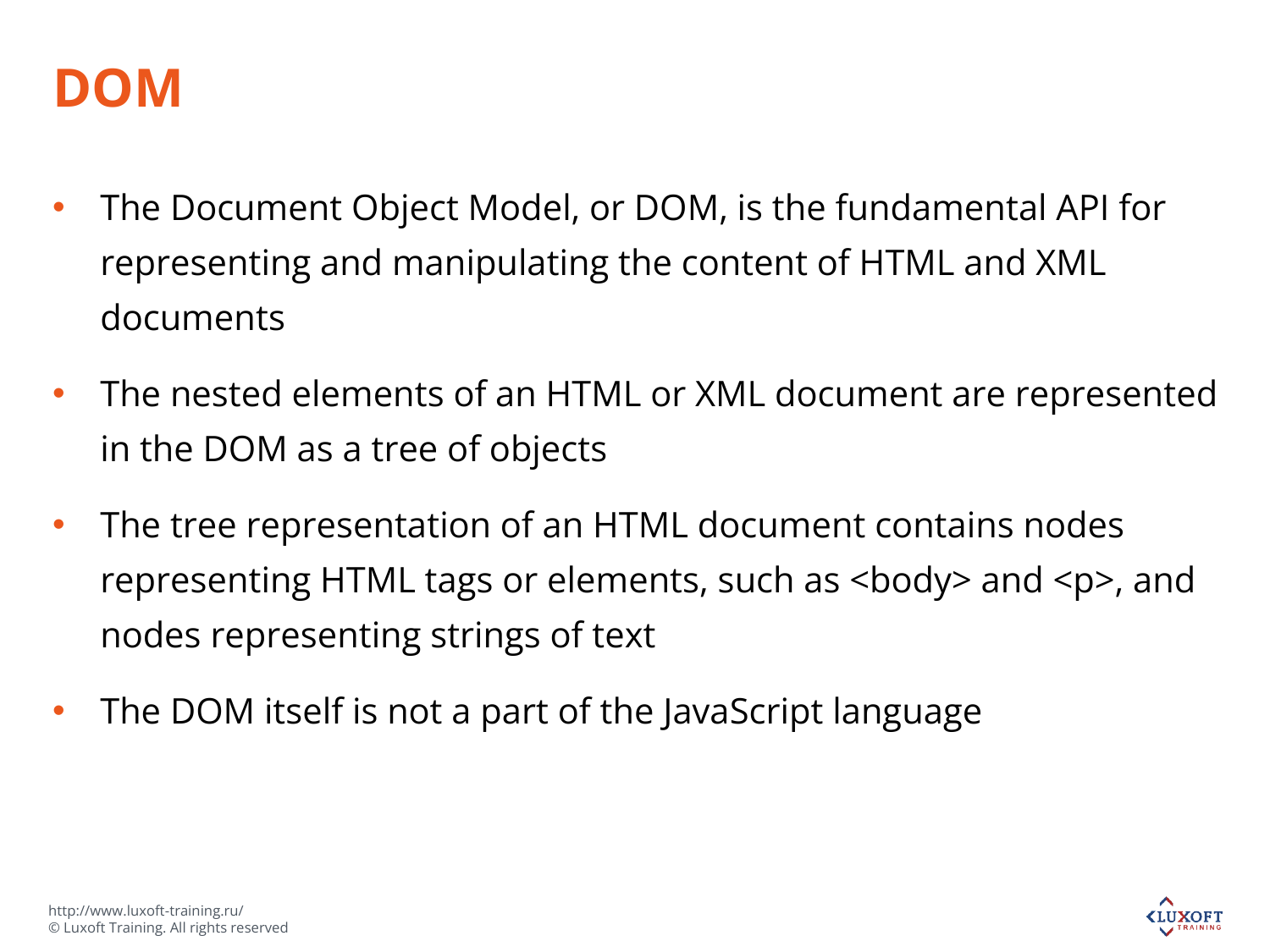

# DOM
The Document Object Model, or DOM, is the fundamental API for representing and manipulating the content of HTML and XML documents
The nested elements of an HTML or XML document are represented in the DOM as a tree of objects
The tree representation of an HTML document contains nodes representing HTML tags or elements, such as <body> and <p>, and nodes representing strings of text
The DOM itself is not a part of the JavaScript language